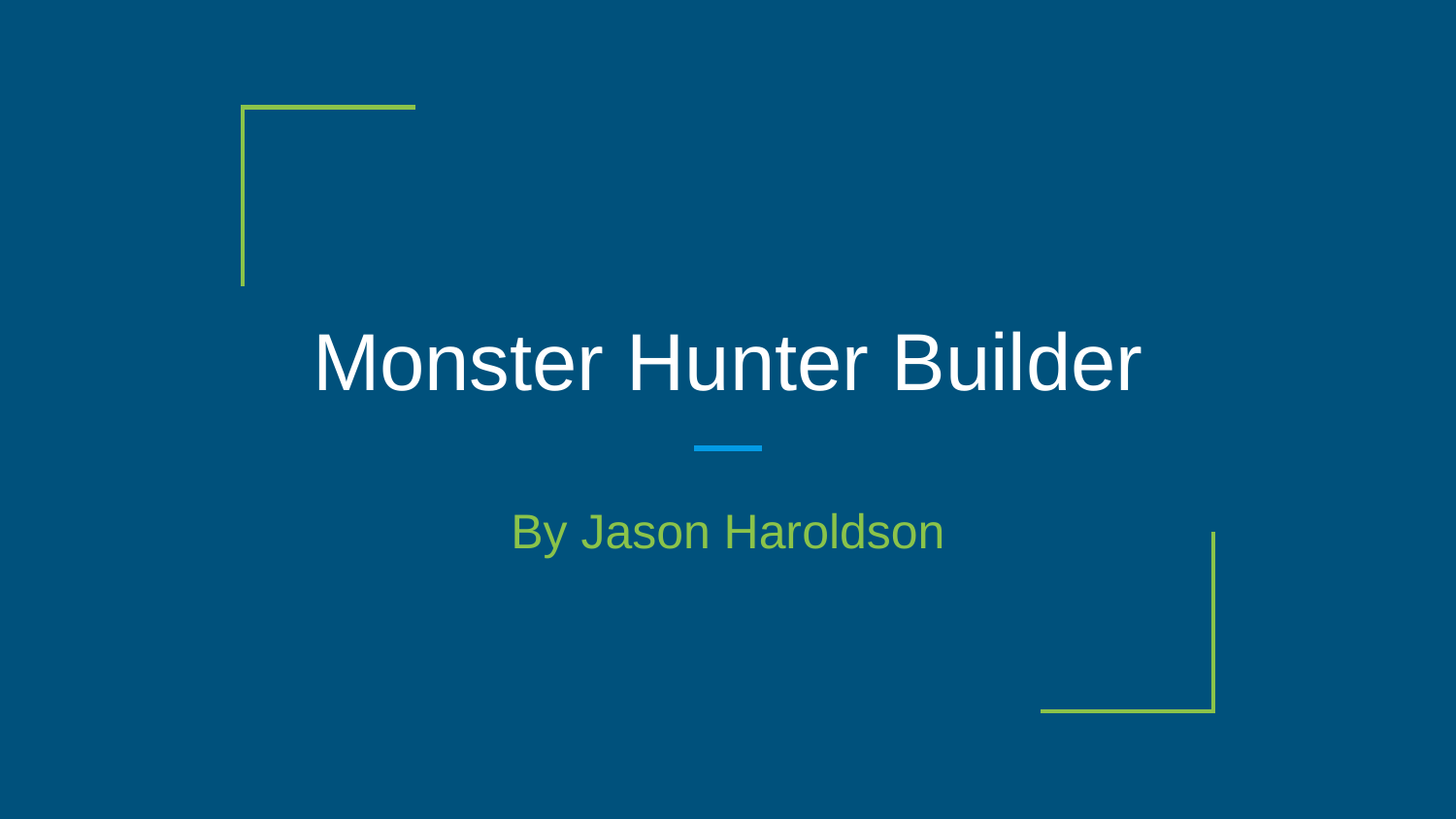

# Monster Hunter Builder
By Jason Haroldson